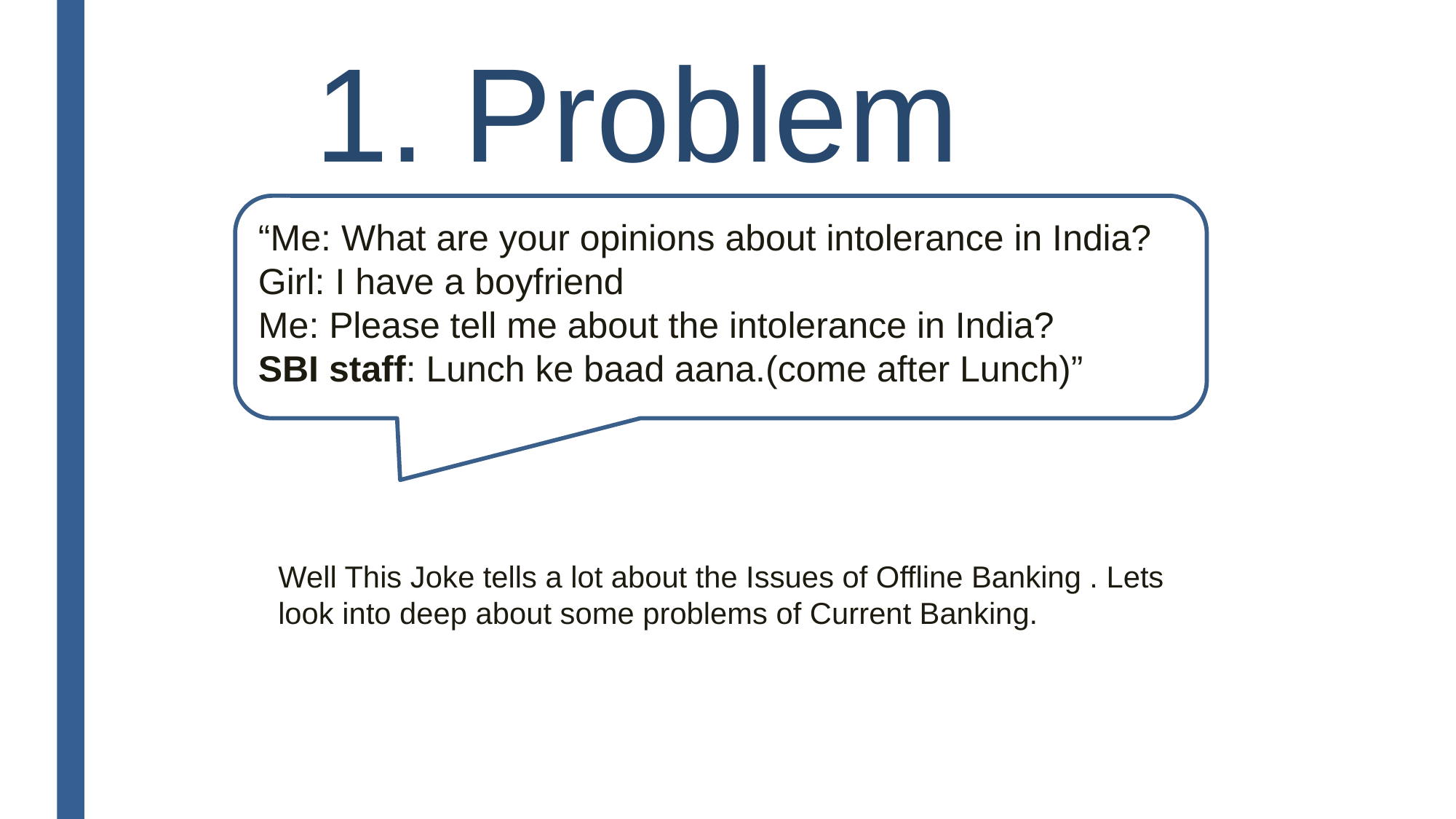

1. Problem

“Me: What are your opinions about intolerance in India?
Girl: I have a boyfriend
Me: Please tell me about the intolerance in India?
SBI staff: Lunch ke baad aana.(come after Lunch)”

Well This Joke tells a lot about the Issues of Offline Banking . Lets look into deep about some problems of Current Banking.